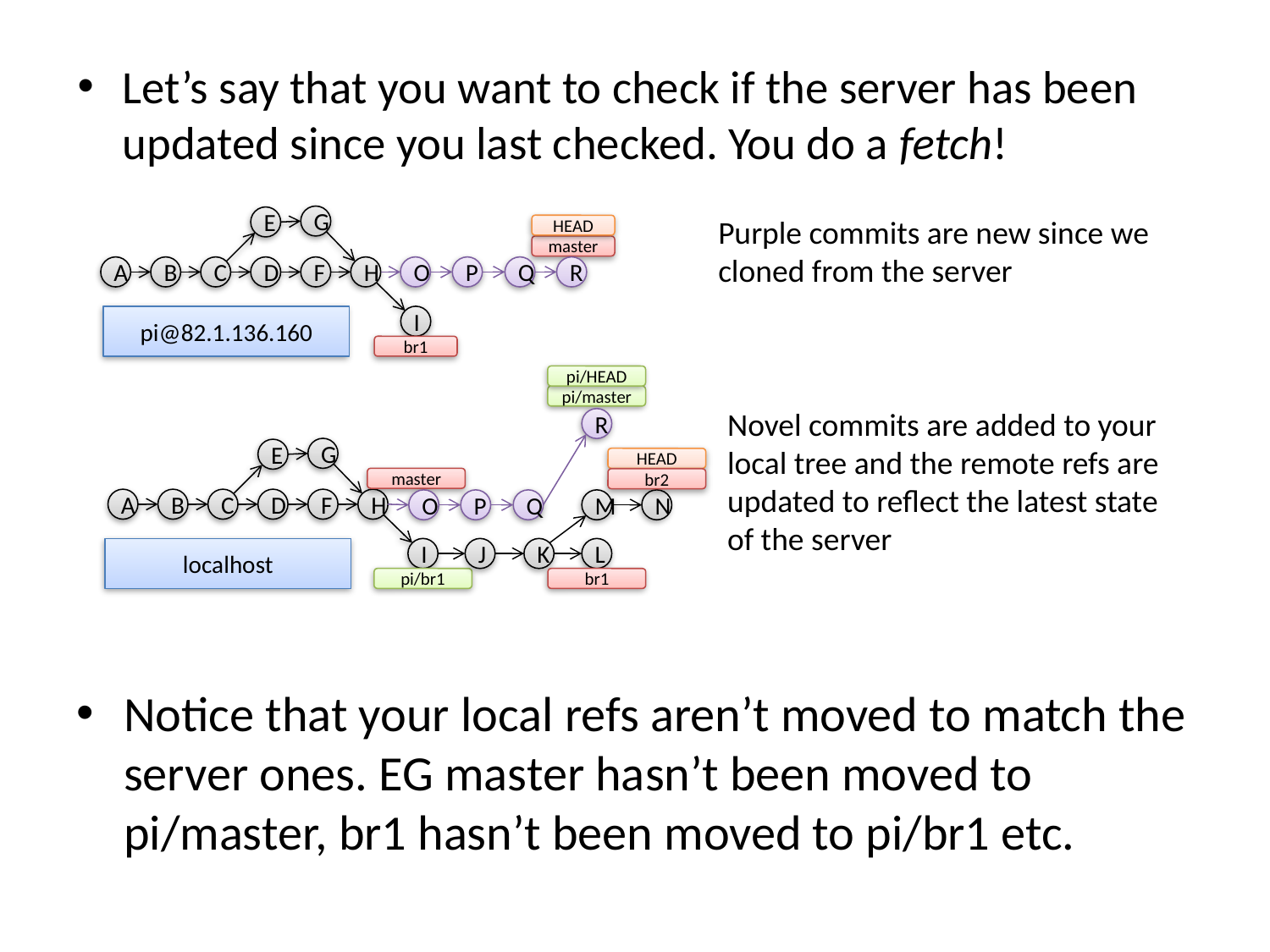

Let’s say that you want to check if the server has been updated since you last checked. You do a fetch!
G
Purple commits are new since we cloned from the server
E
HEAD
master
A
B
C
D
F
H
O
P
Q
R
I
pi@82.1.136.160
br1
pi/HEAD
pi/master
Novel commits are added to your local tree and the remote refs are updated to reflect the latest state of the server
R
G
E
HEAD
master
br2
A
B
C
D
F
H
O
P
Q
M
N
localhost
I
J
K
L
pi/br1
br1
Notice that your local refs aren’t moved to match the server ones. EG master hasn’t been moved to pi/master, br1 hasn’t been moved to pi/br1 etc.